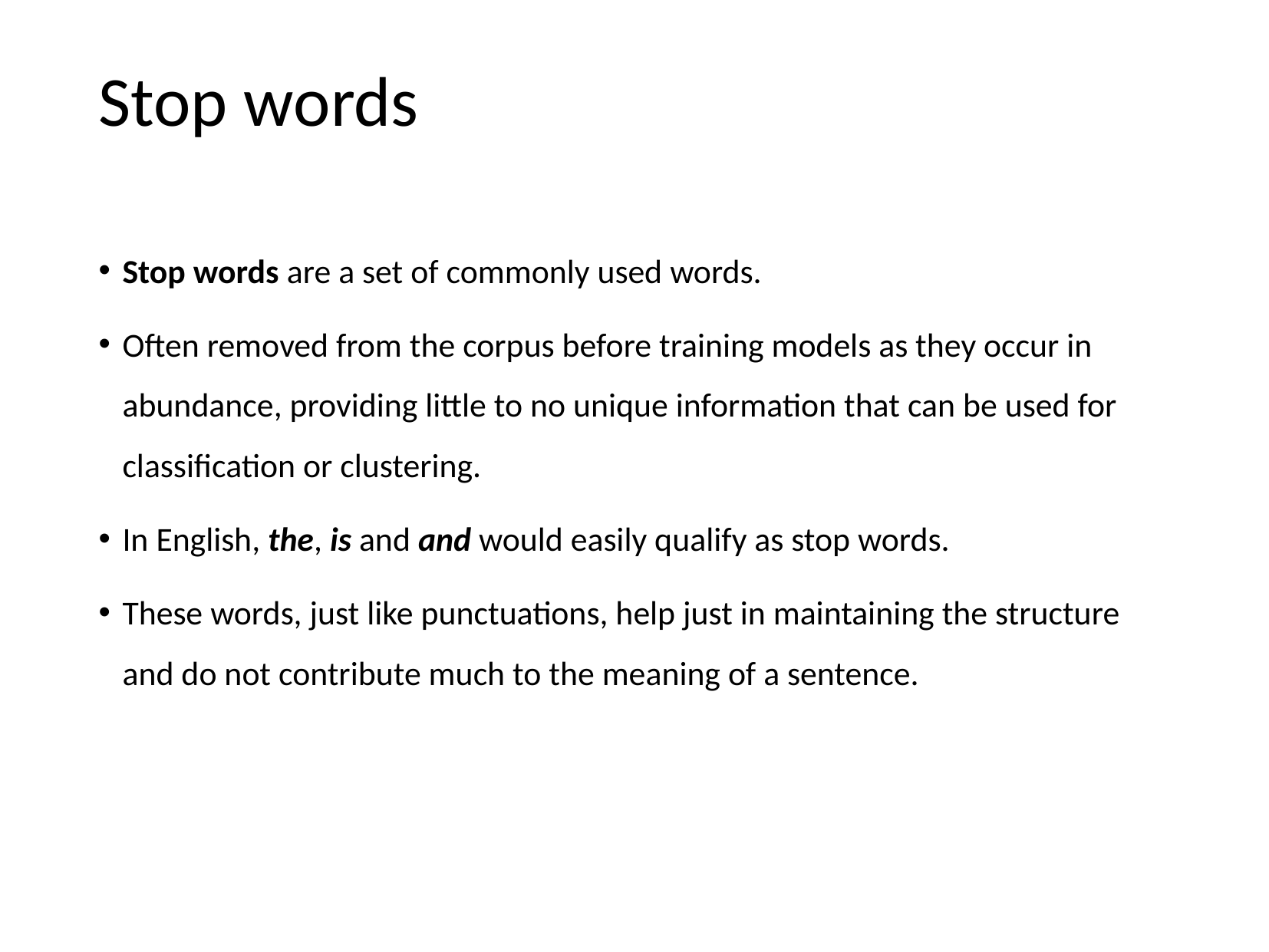

# Stop words
Stop words are a set of commonly used words.
Often removed from the corpus before training models as they occur in abundance, providing little to no unique information that can be used for classification or clustering.
In English, the, is and and would easily qualify as stop words.
These words, just like punctuations, help just in maintaining the structure and do not contribute much to the meaning of a sentence.